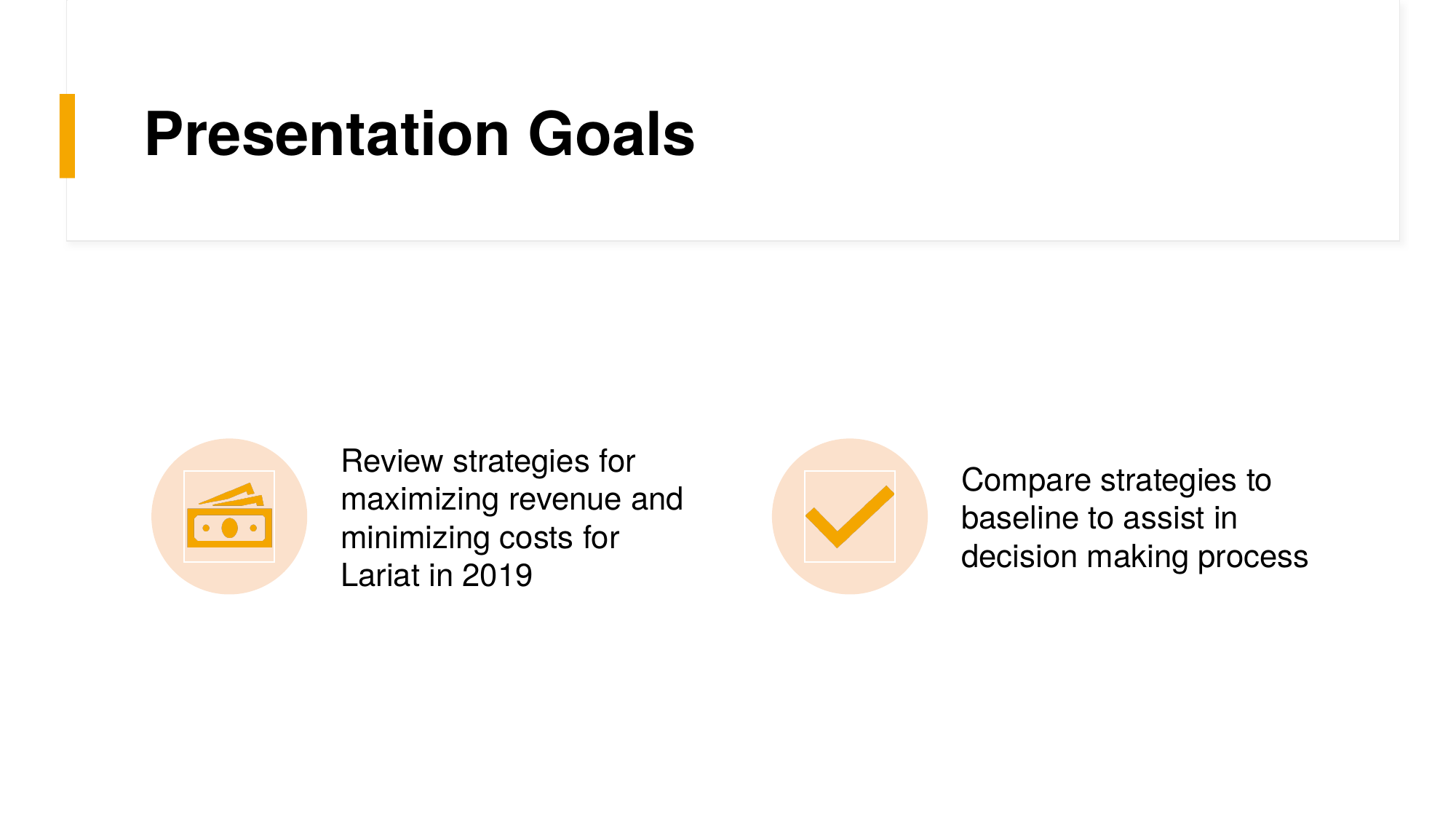

# Presentation Goals
Review strategies for maximizing revenue and minimizing costs for Lariat in 2019
Compare strategies to baseline to assist in decision making process